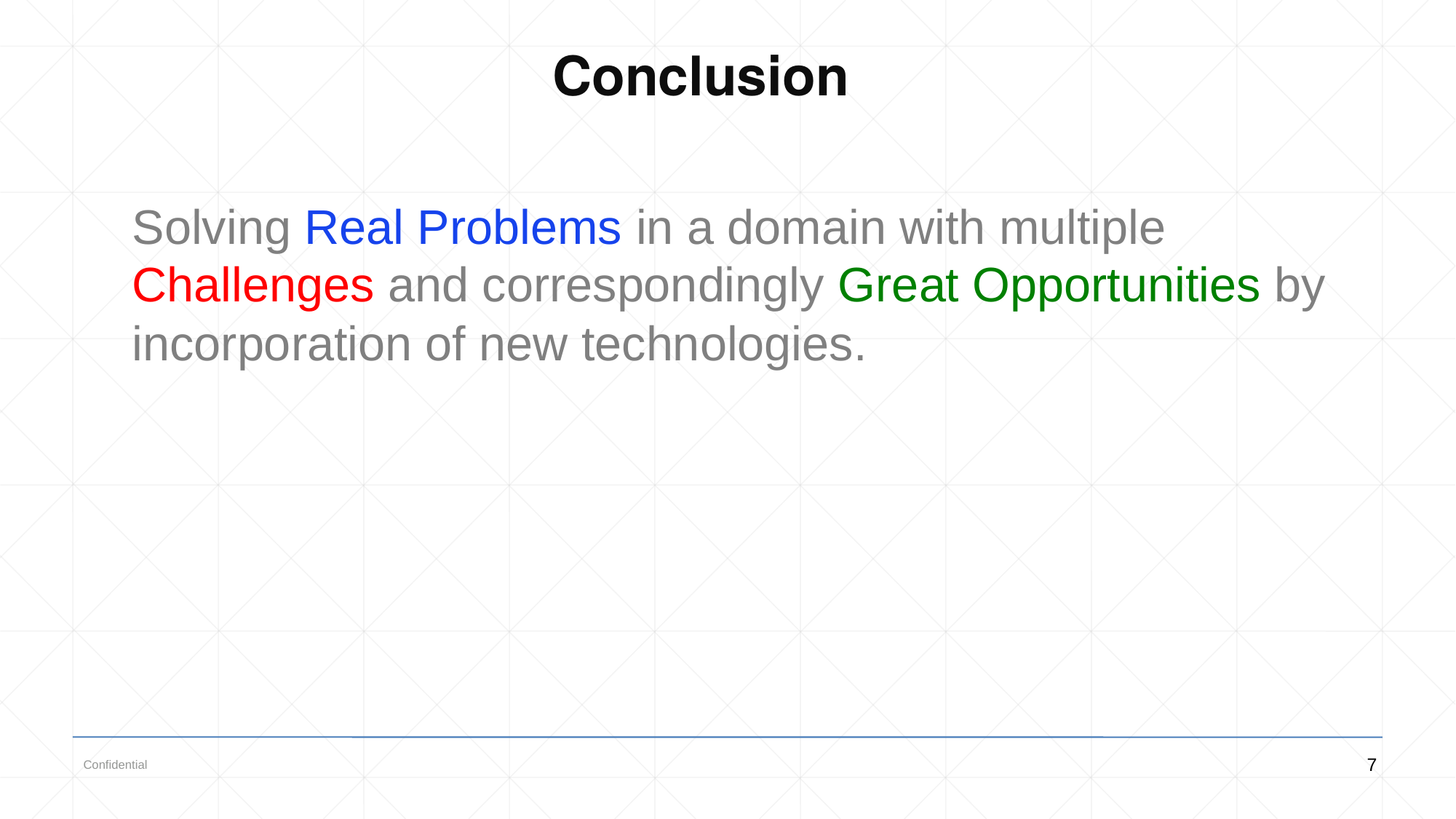

Conclusion
Solving Real Problems in a domain with multiple
Challenges and correspondingly Great Opportunities by
incorporation of new technologies.
7
Confidential